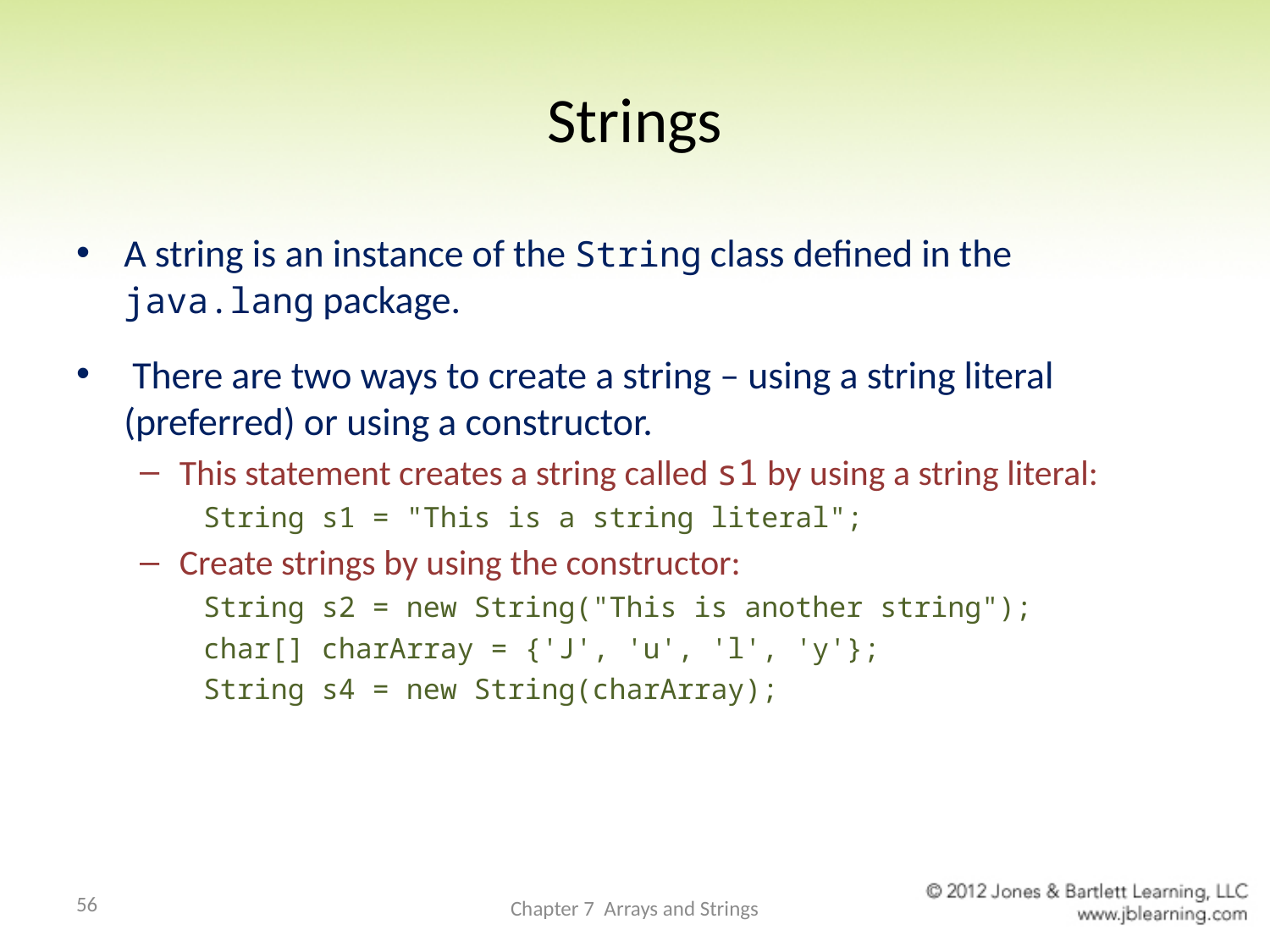

# Strings
A string is an instance of the String class defined in the java.lang package.
 There are two ways to create a string – using a string literal (preferred) or using a constructor.
This statement creates a string called s1 by using a string literal:
String s1 = "This is a string literal";
Create strings by using the constructor:
String s2 = new String("This is another string");
char[] charArray = {'J', 'u', 'l', 'y'};
String s4 = new String(charArray);

56
Chapter 7  Arrays and Strings